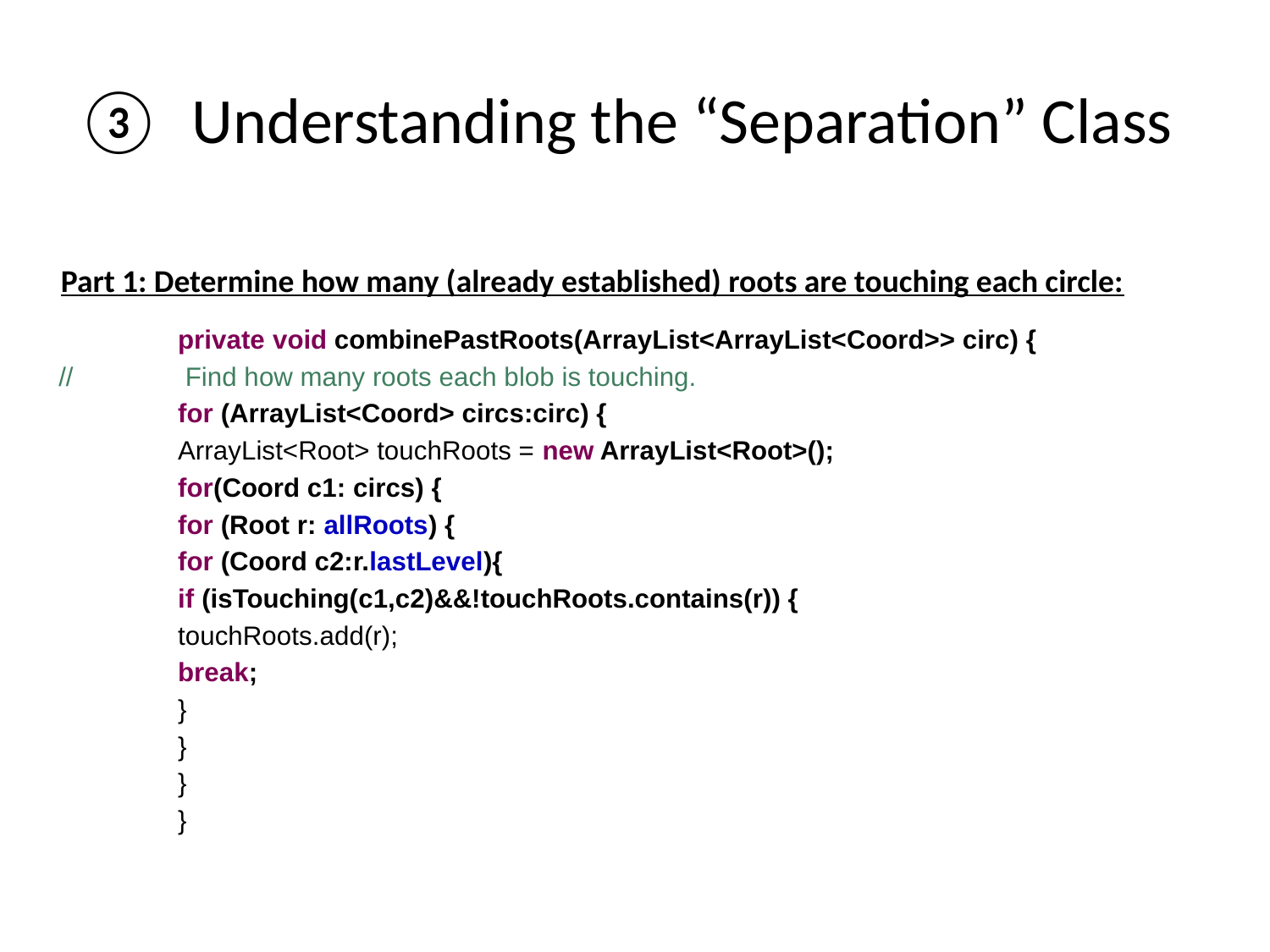

# Understanding the “Separation” Class
Part 1: Determine how many (already established) roots are touching each circle:
	private void combinePastRoots(ArrayList<ArrayList<Coord>> circ) {
//		 Find how many roots each blob is touching.
		for (ArrayList<Coord> circs:circ) {
			ArrayList<Root> touchRoots = new ArrayList<Root>();
			for(Coord c1: circs) {
				for (Root r: allRoots) {
					for (Coord c2:r.lastLevel){
						if (isTouching(c1,c2)&&!touchRoots.contains(r)) {
							touchRoots.add(r);
							break;
						}
					}
				}
			}